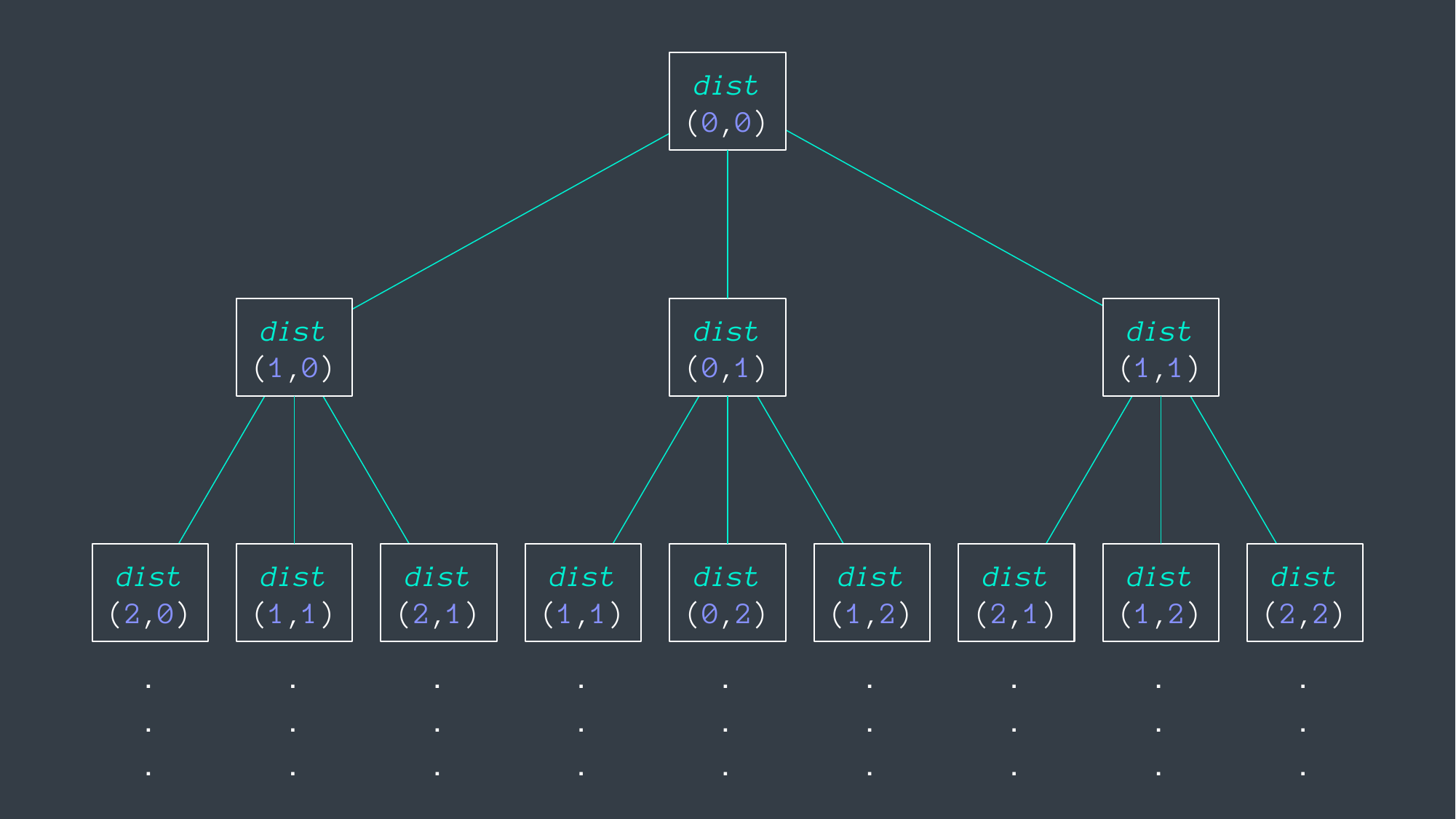

dist
(0,0)
dist
(1,0)
dist
(0,1)
dist
(1,1)
dist
(2,0)
dist
(1,1)
dist
(2,1)
dist
(1,1)
dist
(0,2)
dist
(1,2)
dist
(2,1)
dist
(1,2)
dist
(2,2)
.
.
.
.
.
.
.
.
.
.
.
.
.
.
.
.
.
.
.
.
.
.
.
.
.
.
.